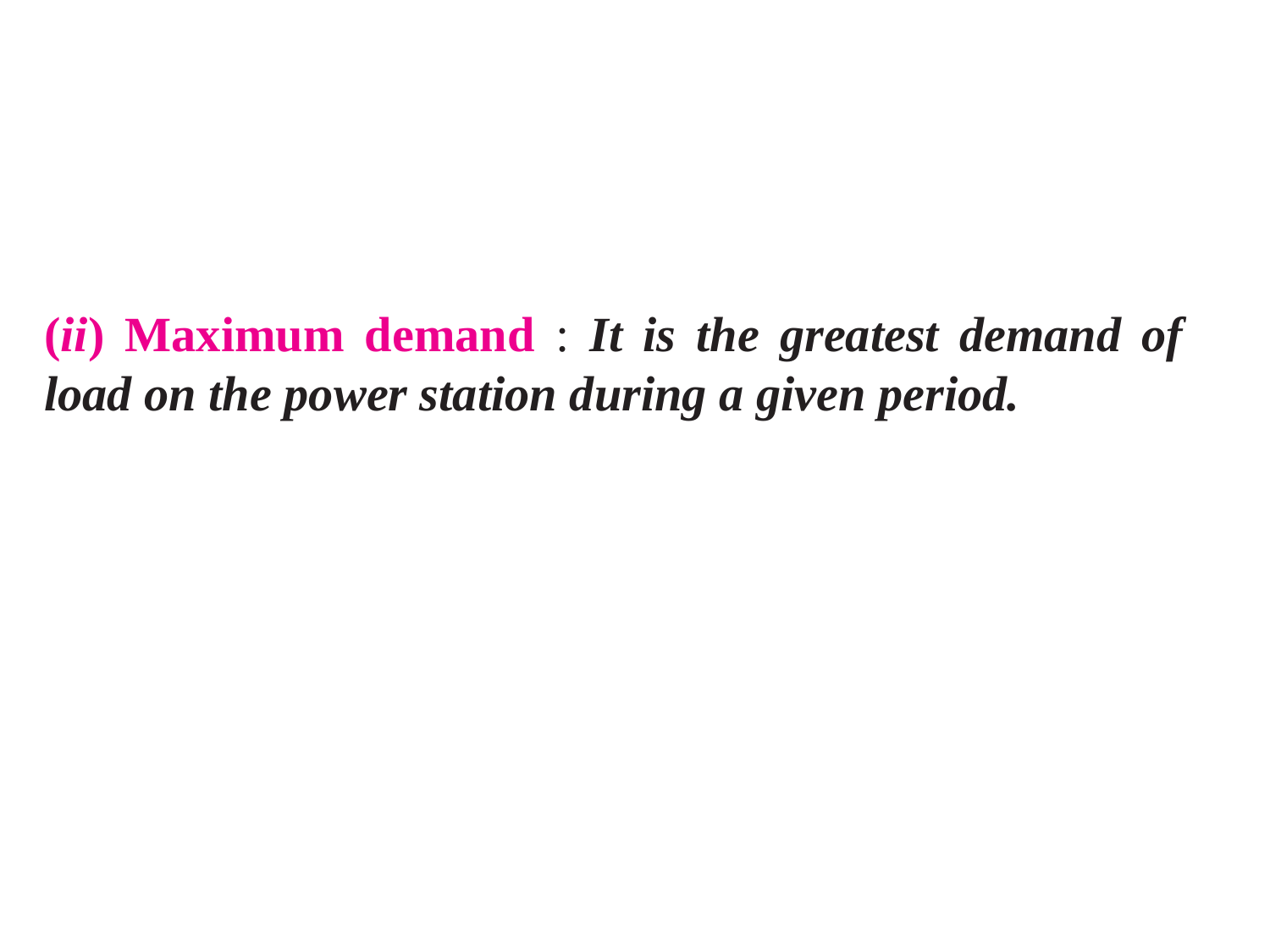

(ii) Maximum demand : It is the greatest demand of load on the power station during a given period.